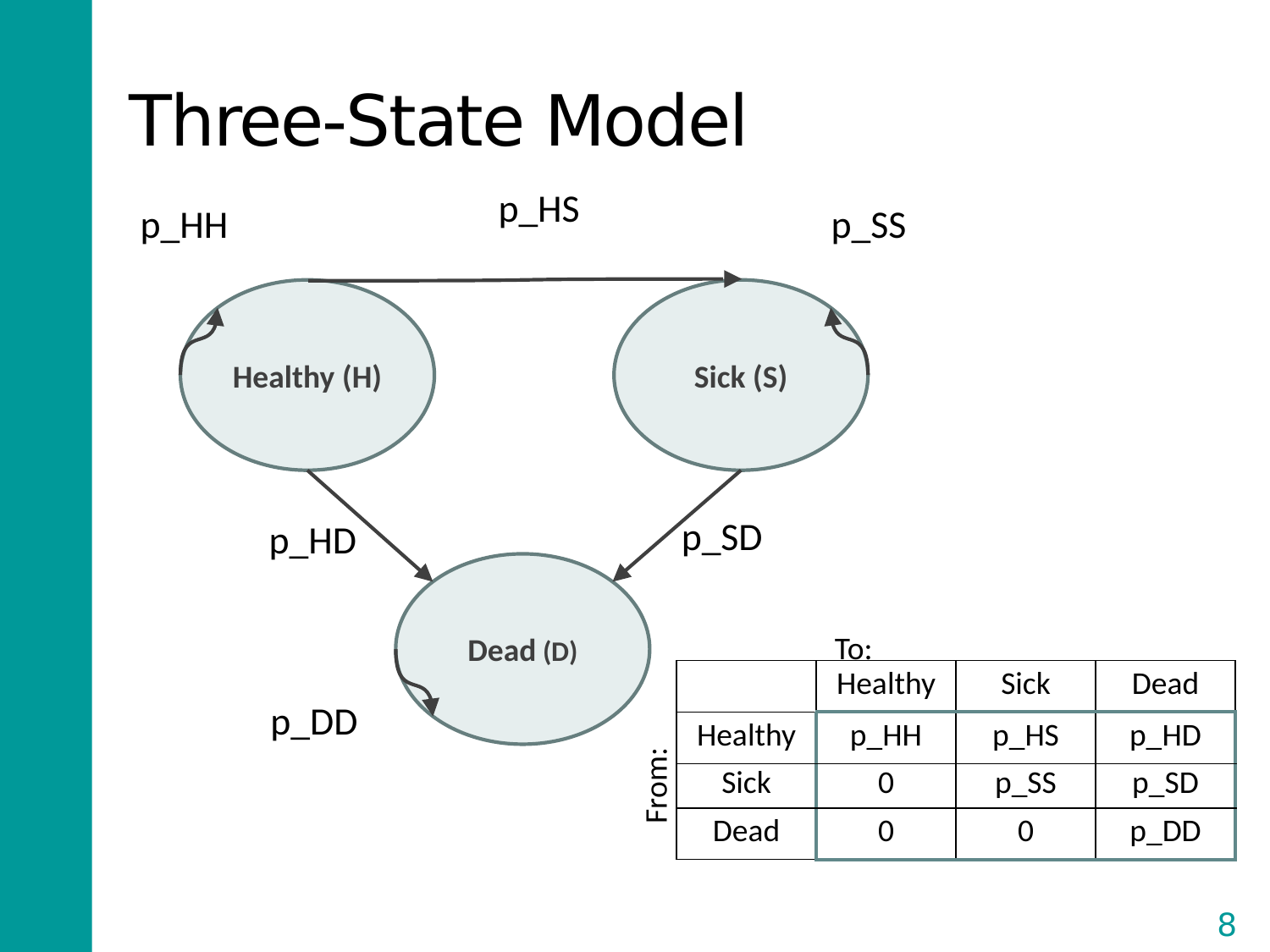

# Three-State Model
p_HS
Healthy (H)
Sick (S)
p_SD
p_HD
Dead (D)
p_HH
p_SS
p_DD
To:
|  | Healthy | Sick | Dead |
| --- | --- | --- | --- |
| Healthy | p\_HH | p\_HS | p\_HD |
| Sick | 0 | p\_SS | p\_SD |
| Dead | 0 | 0 | p\_DD |
From:
8